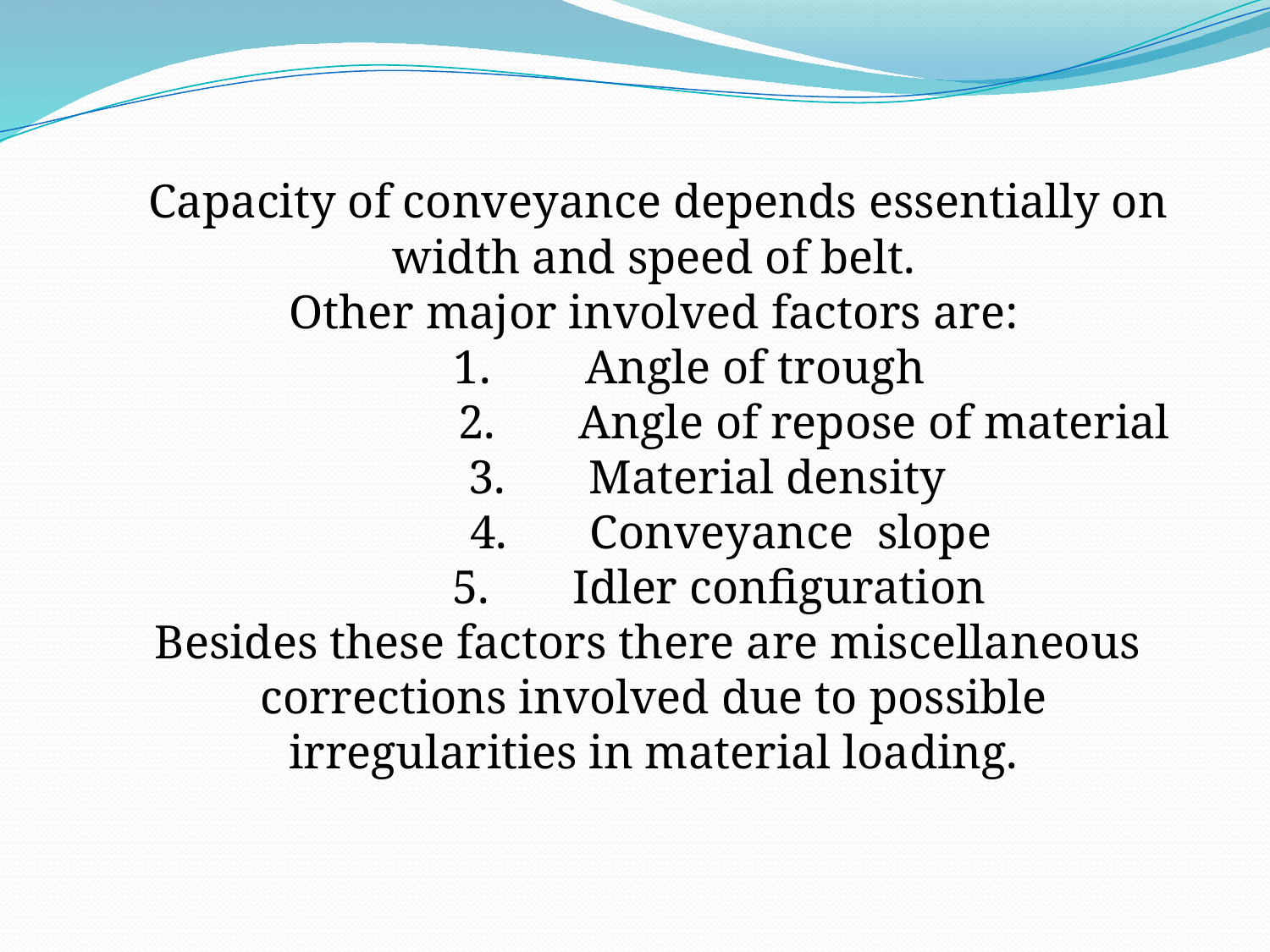

Capacity of conveyance depends essentially on width and speed of belt.
Other major involved factors are:
        1.        Angle of trough
                             2.       Angle of repose of material
         3.       Material density
             4.       Conveyance  slope
             5.       Idler configuration
Besides these factors there are miscellaneous  corrections involved due to possible irregularities in material loading.